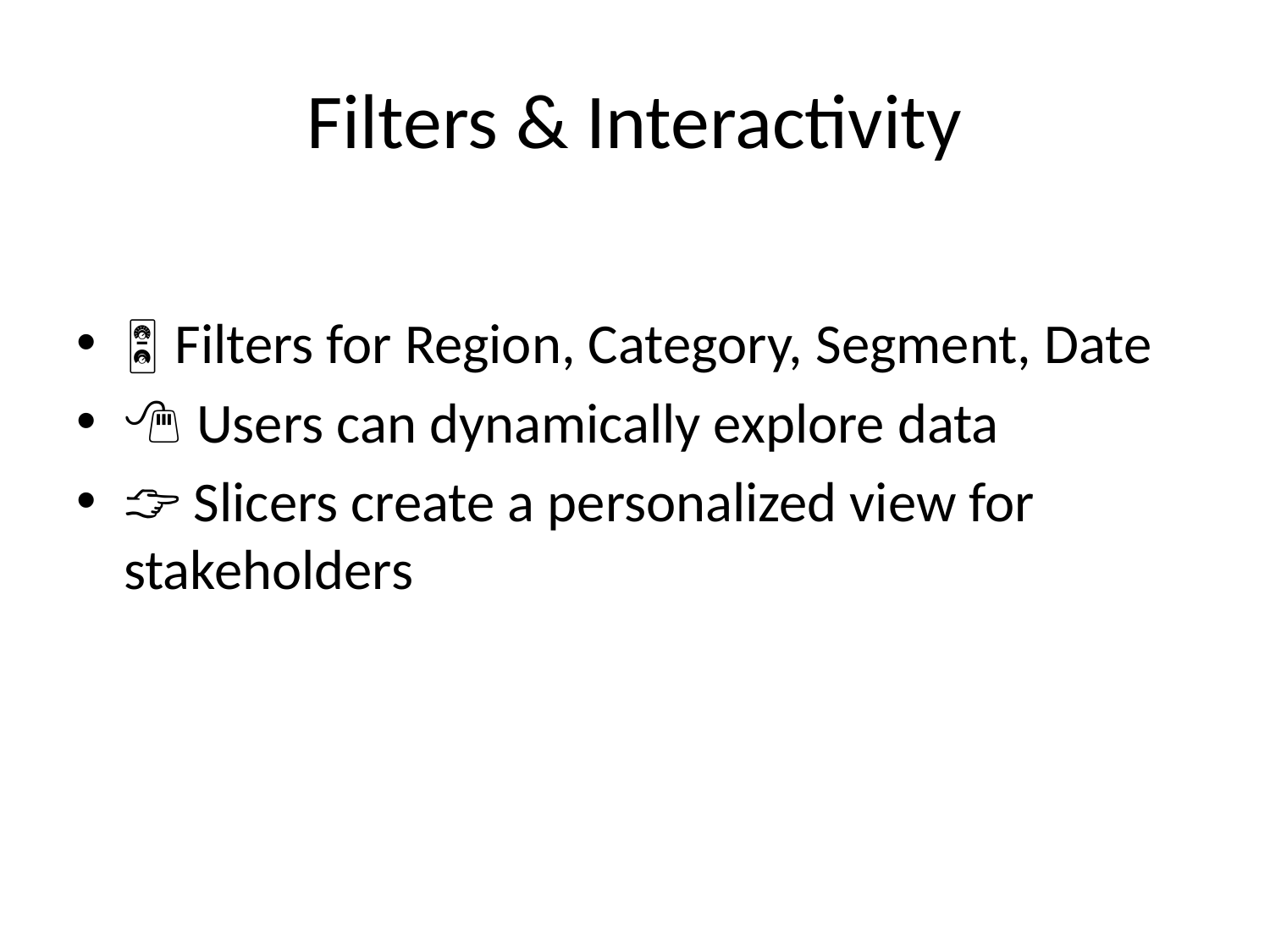

# Filters & Interactivity

🎛️ Filters for Region, Category, Segment, Date
🖱️ Users can dynamically explore data
👉 Slicers create a personalized view for stakeholders